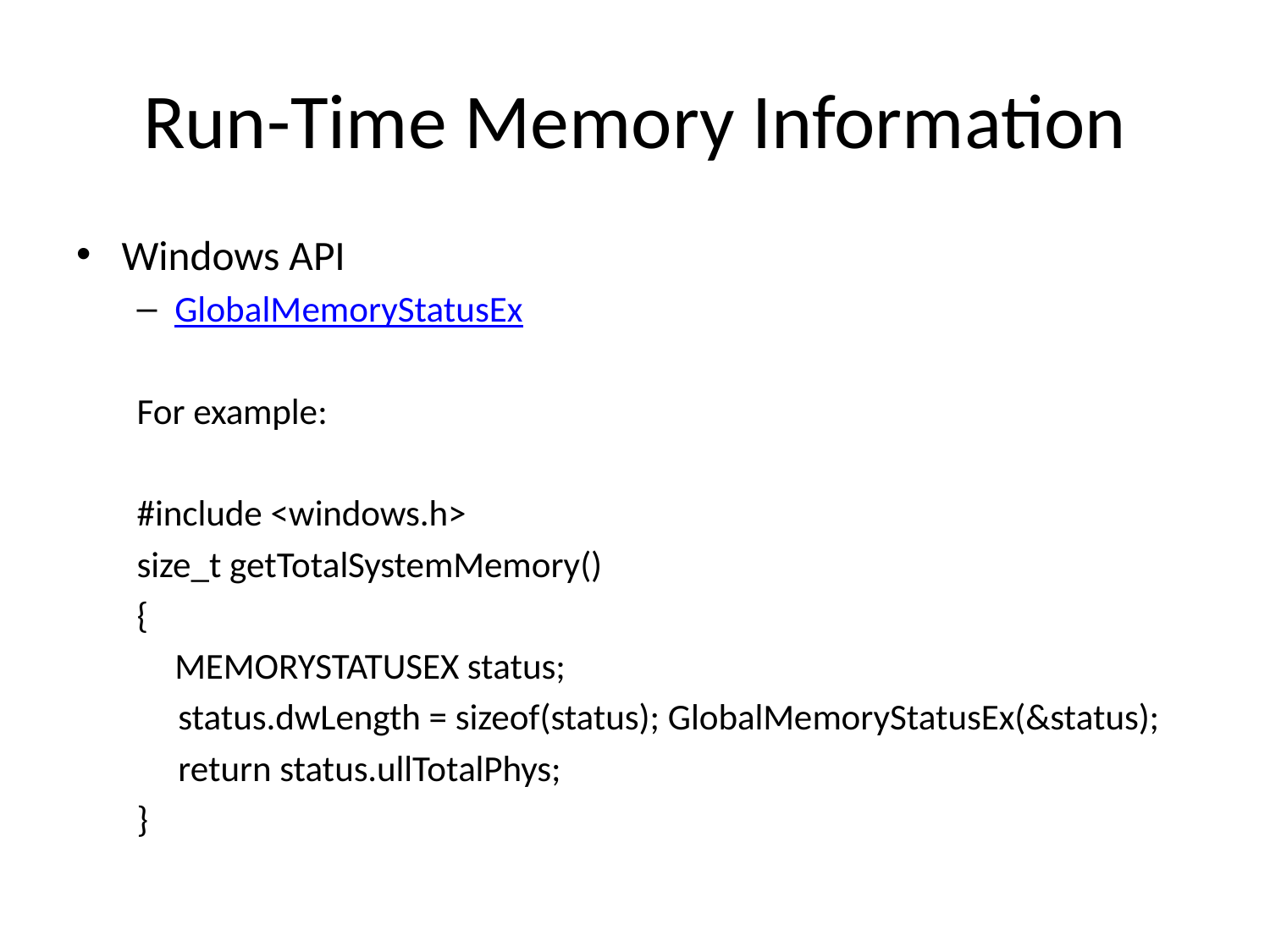

# Run-Time Memory Information
Windows API
GlobalMemoryStatusEx

For example:

#include <windows.h>
size_t getTotalSystemMemory()
{
	MEMORYSTATUSEX status;
     status.dwLength = sizeof(status); GlobalMemoryStatusEx(&status);
     return status.ullTotalPhys;
}